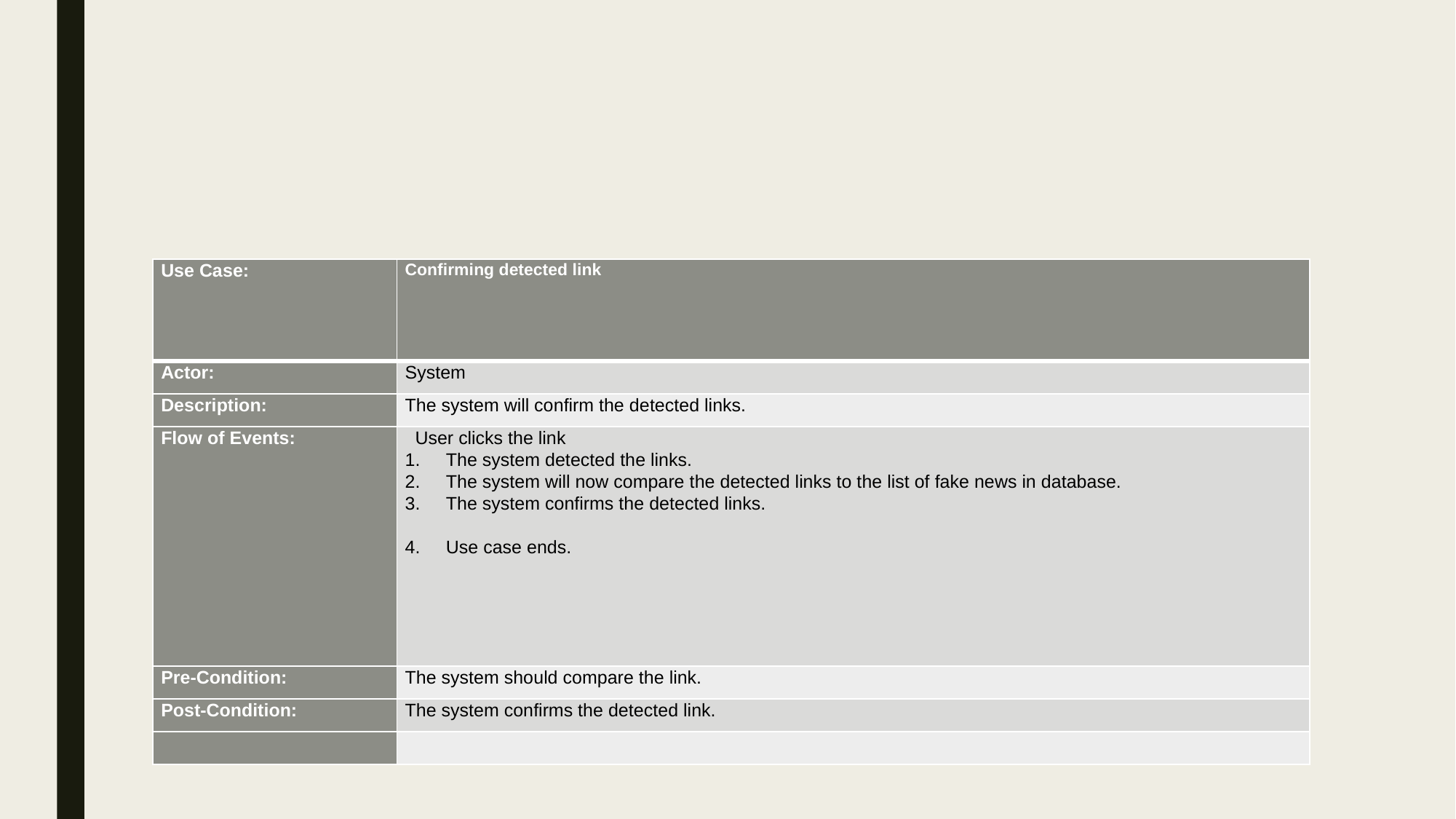

#
| Use Case: | Confirming detected link |
| --- | --- |
| Actor: | System |
| Description: | The system will confirm the detected links. |
| Flow of Events: | User clicks the link The system detected the links. The system will now compare the detected links to the list of fake news in database. The system confirms the detected links.   Use case ends. |
| Pre-Condition: | The system should compare the link. |
| Post-Condition: | The system confirms the detected link. |
|  |  |